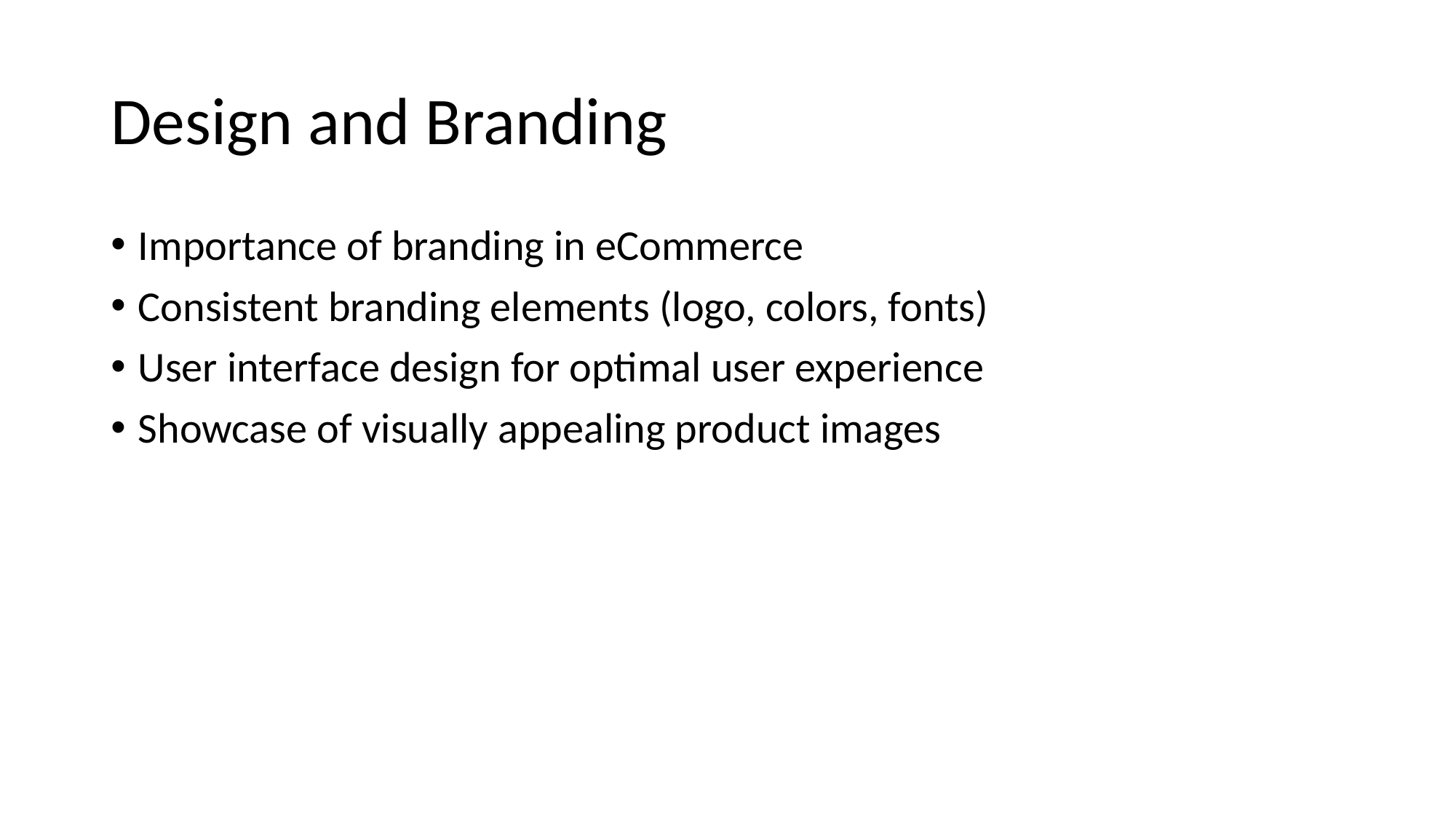

# Design and Branding
Importance of branding in eCommerce
Consistent branding elements (logo, colors, fonts)
User interface design for optimal user experience
Showcase of visually appealing product images